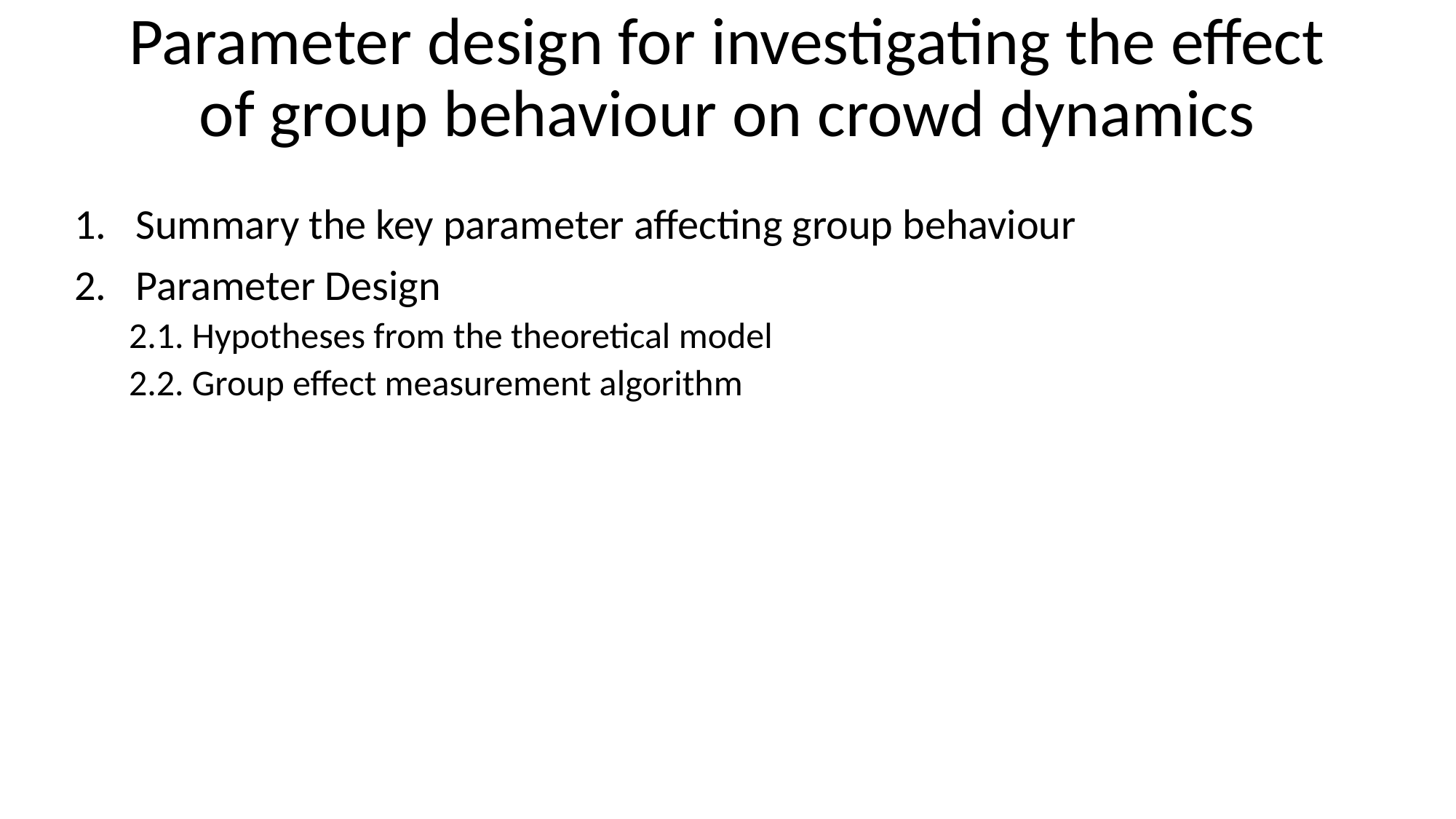

# Parameter design for investigating the effect of group behaviour on crowd dynamics
Summary the key parameter affecting group behaviour
Parameter Design
2.1. Hypotheses from the theoretical model
2.2. Group effect measurement algorithm